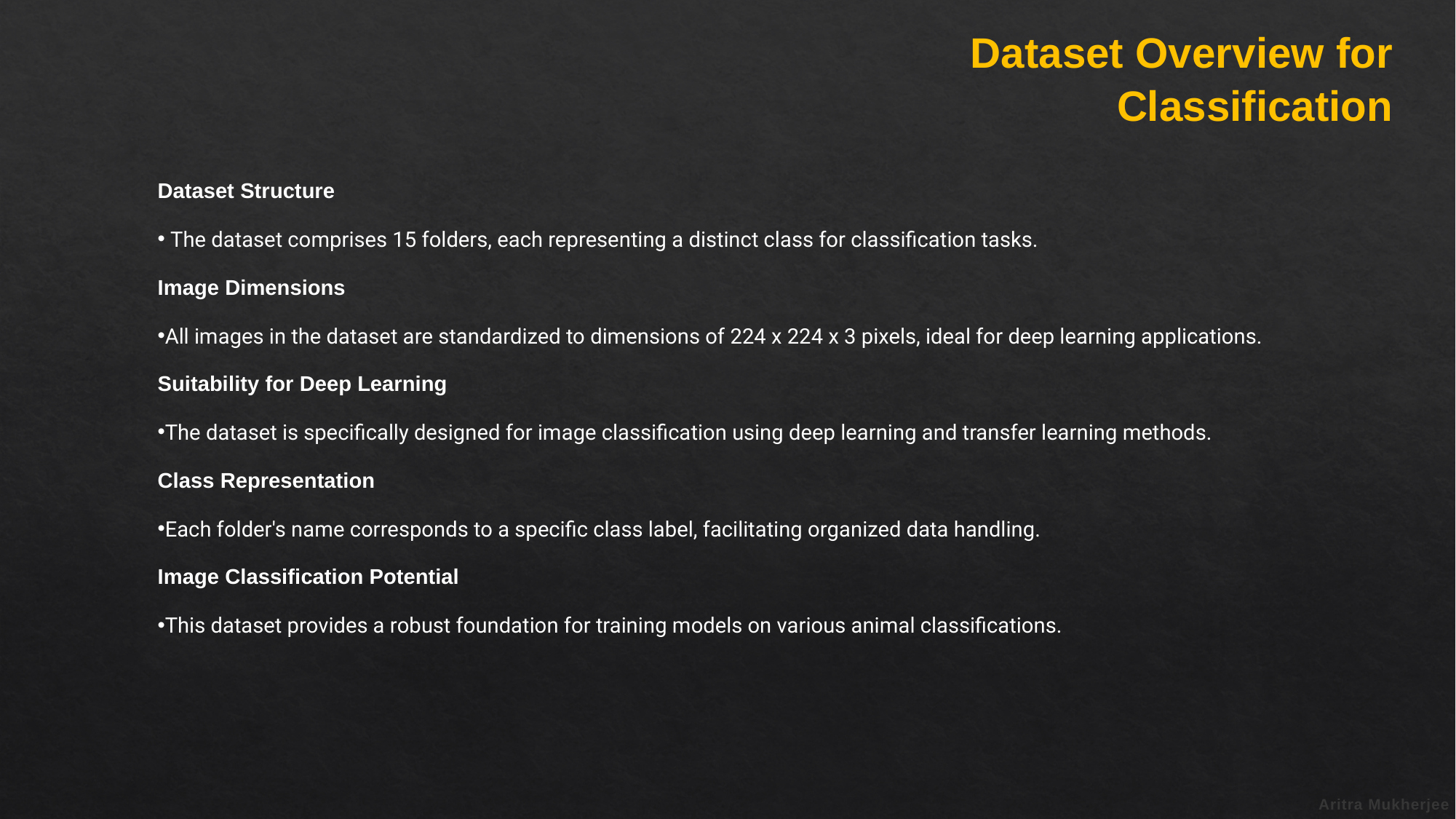

Dataset Overview for Classification
Dataset Structure
 The dataset comprises 15 folders, each representing a distinct class for classification tasks.
Image Dimensions
All images in the dataset are standardized to dimensions of 224 x 224 x 3 pixels, ideal for deep learning applications.
Suitability for Deep Learning
The dataset is specifically designed for image classification using deep learning and transfer learning methods.
Class Representation
Each folder's name corresponds to a specific class label, facilitating organized data handling.
Image Classification Potential
This dataset provides a robust foundation for training models on various animal classifications.

Aritra Mukherjee